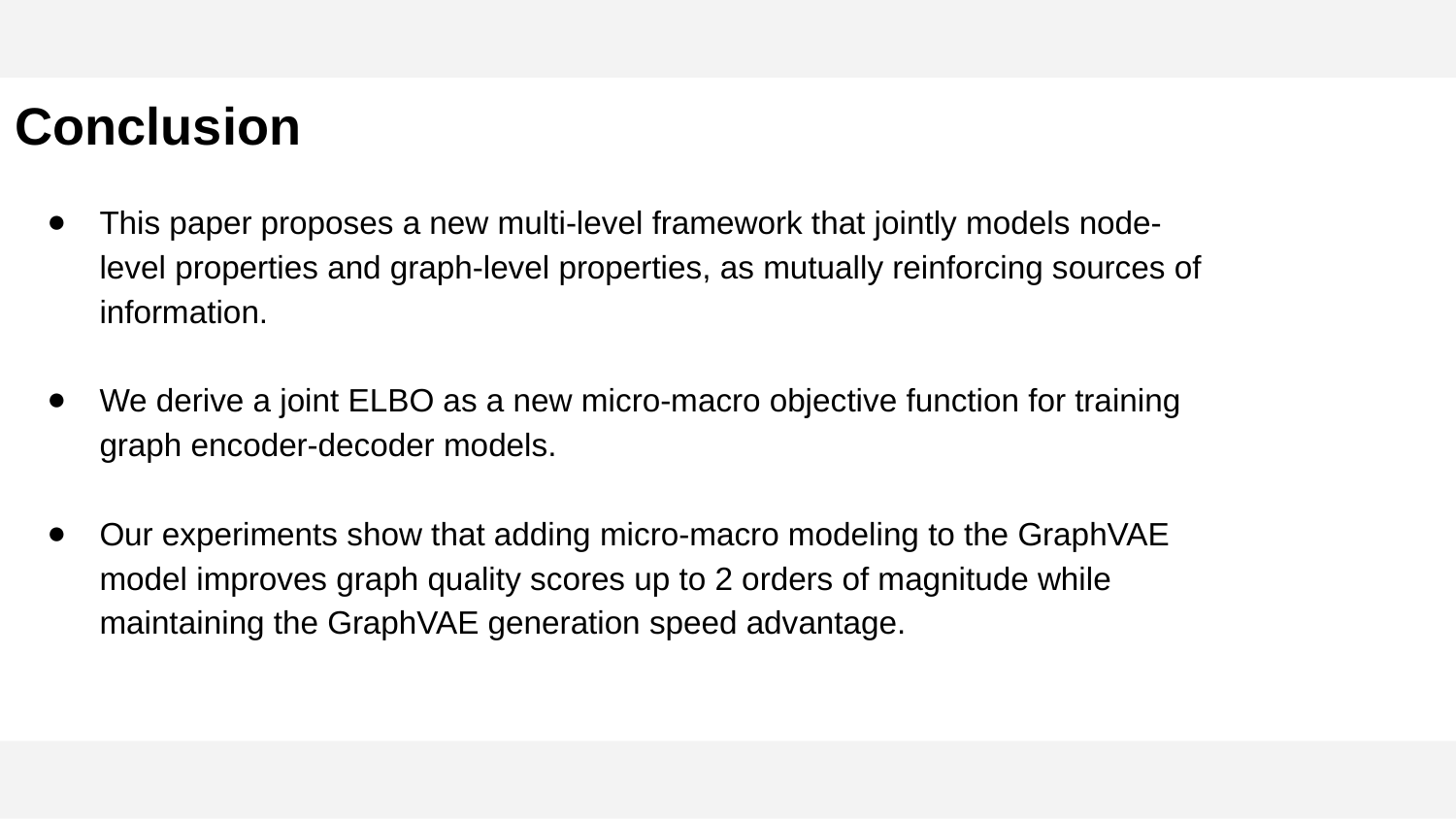

# Conclusion
This paper proposes a new multi-level framework that jointly models node-level properties and graph-level properties, as mutually reinforcing sources of information.

We derive a joint ELBO as a new micro-macro objective function for training graph encoder-decoder models.

Our experiments show that adding micro-macro modeling to the GraphVAE model improves graph quality scores up to 2 orders of magnitude while maintaining the GraphVAE generation speed advantage.